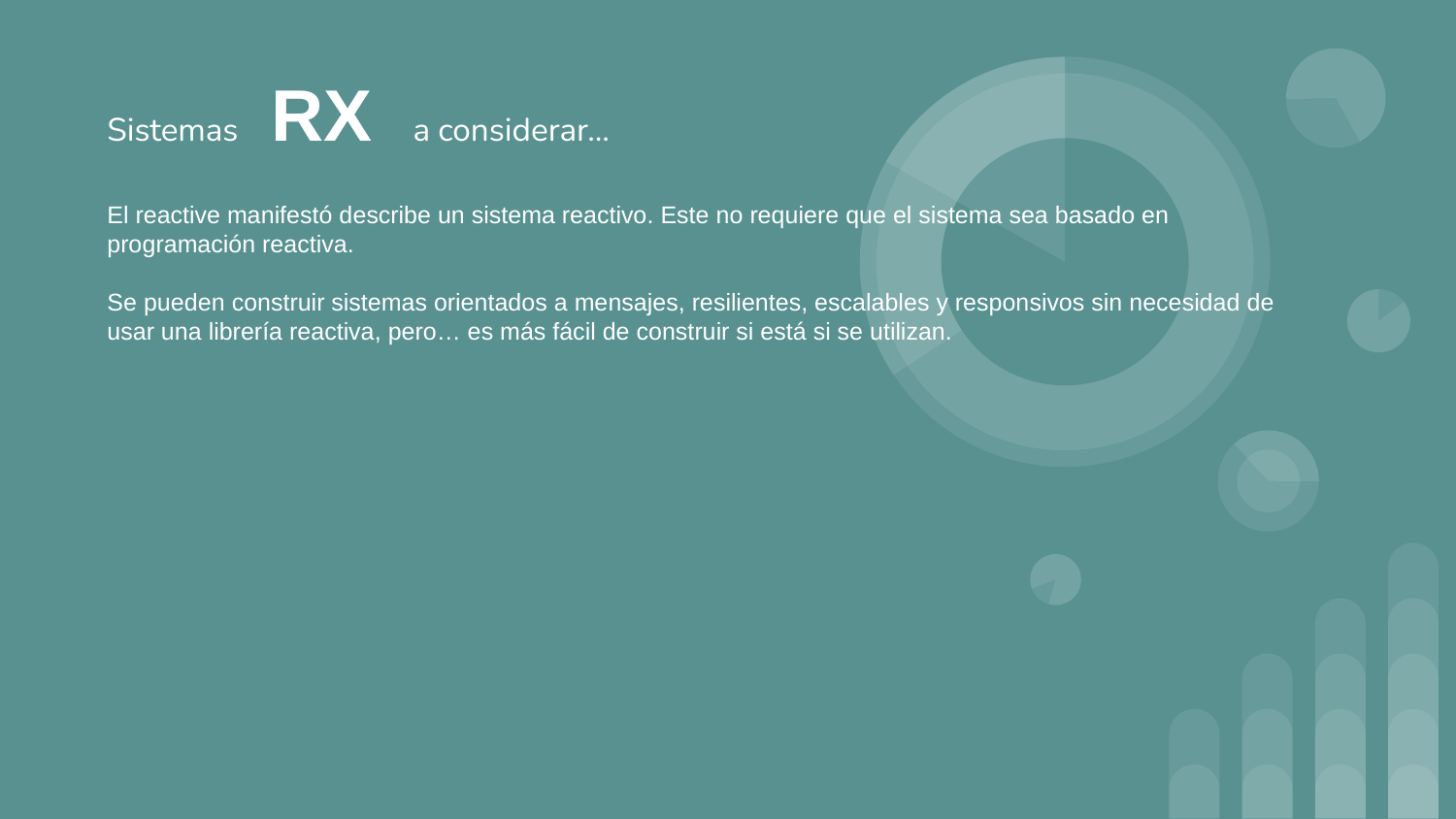

Sistemas    RX a considerar...
# El reactive manifestó describe un sistema reactivo. Este no requiere que el sistema sea basado en programación reactiva.

Se pueden construir sistemas orientados a mensajes, resilientes, escalables y responsivos sin necesidad de usar una librería reactiva, pero… es más fácil de construir si está si se utilizan.